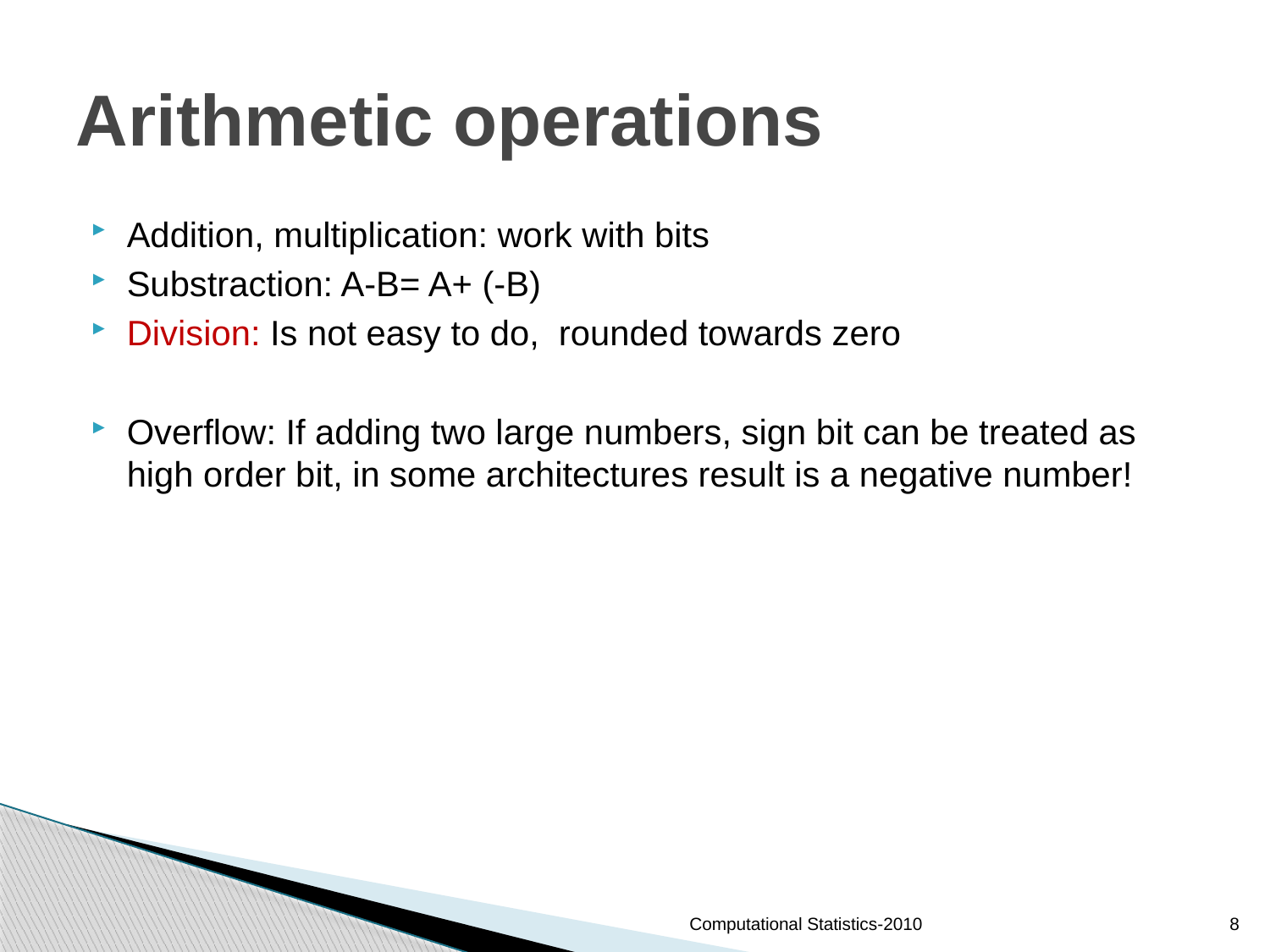

# Arithmetic operations
Addition, multiplication: work with bits
Substraction: A-B= A+ (-B)
Division: Is not easy to do,  rounded towards zero

Overflow: If adding two large numbers, sign bit can be treated as high order bit, in some architectures result is a negative number!
Computational Statistics-2010
8